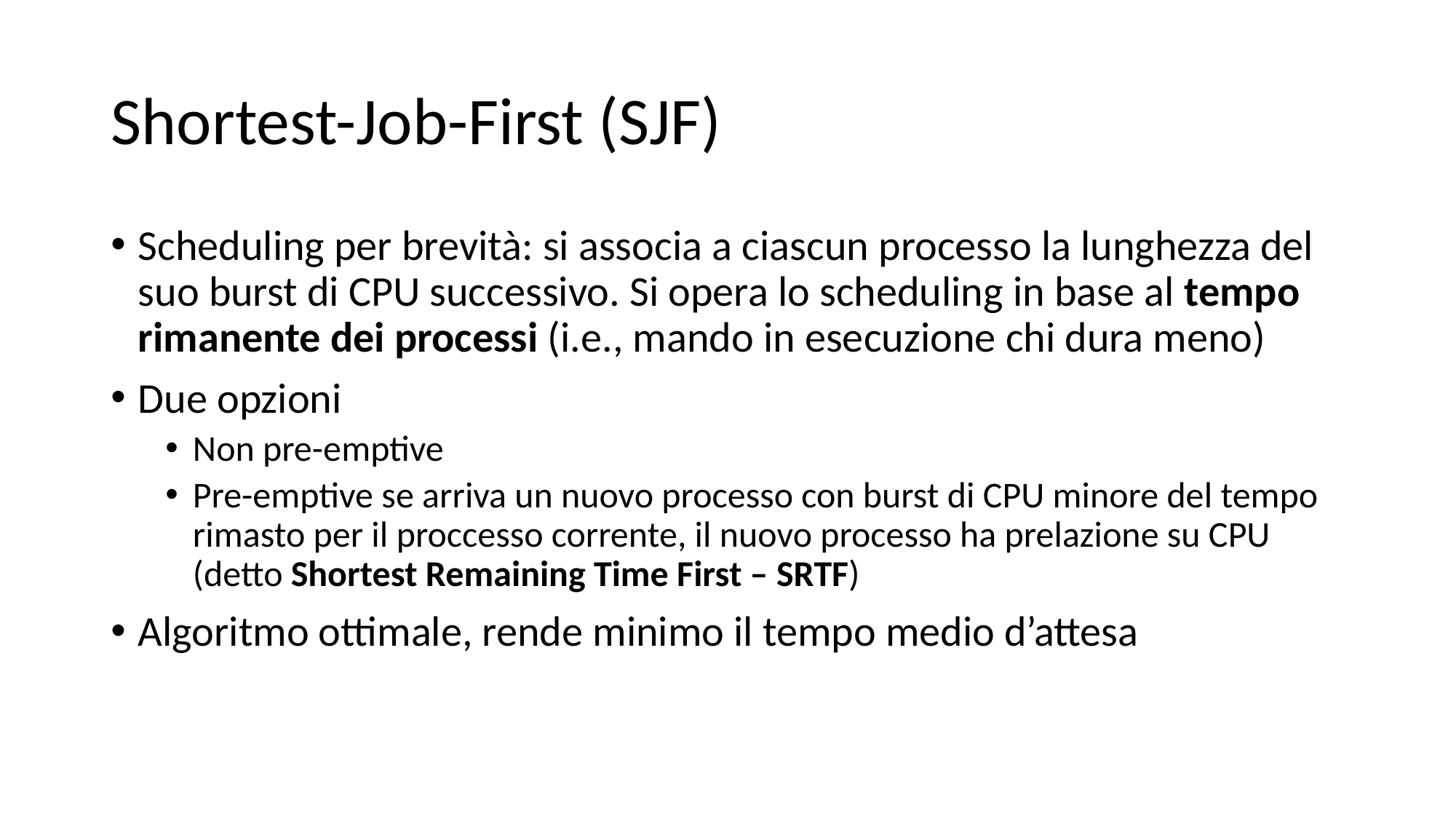

# Shortest-Job-First (SJF)
Scheduling per brevità: si associa a ciascun processo la lunghezza del suo burst di CPU successivo. Si opera lo scheduling in base al tempo rimanente dei processi (i.e., mando in esecuzione chi dura meno)
Due opzioni
Non pre-emptive
Pre-emptive se arriva un nuovo processo con burst di CPU minore del tempo rimasto per il proccesso corrente, il nuovo processo ha prelazione su CPU (detto Shortest Remaining Time First – SRTF)
Algoritmo ottimale, rende minimo il tempo medio d’attesa